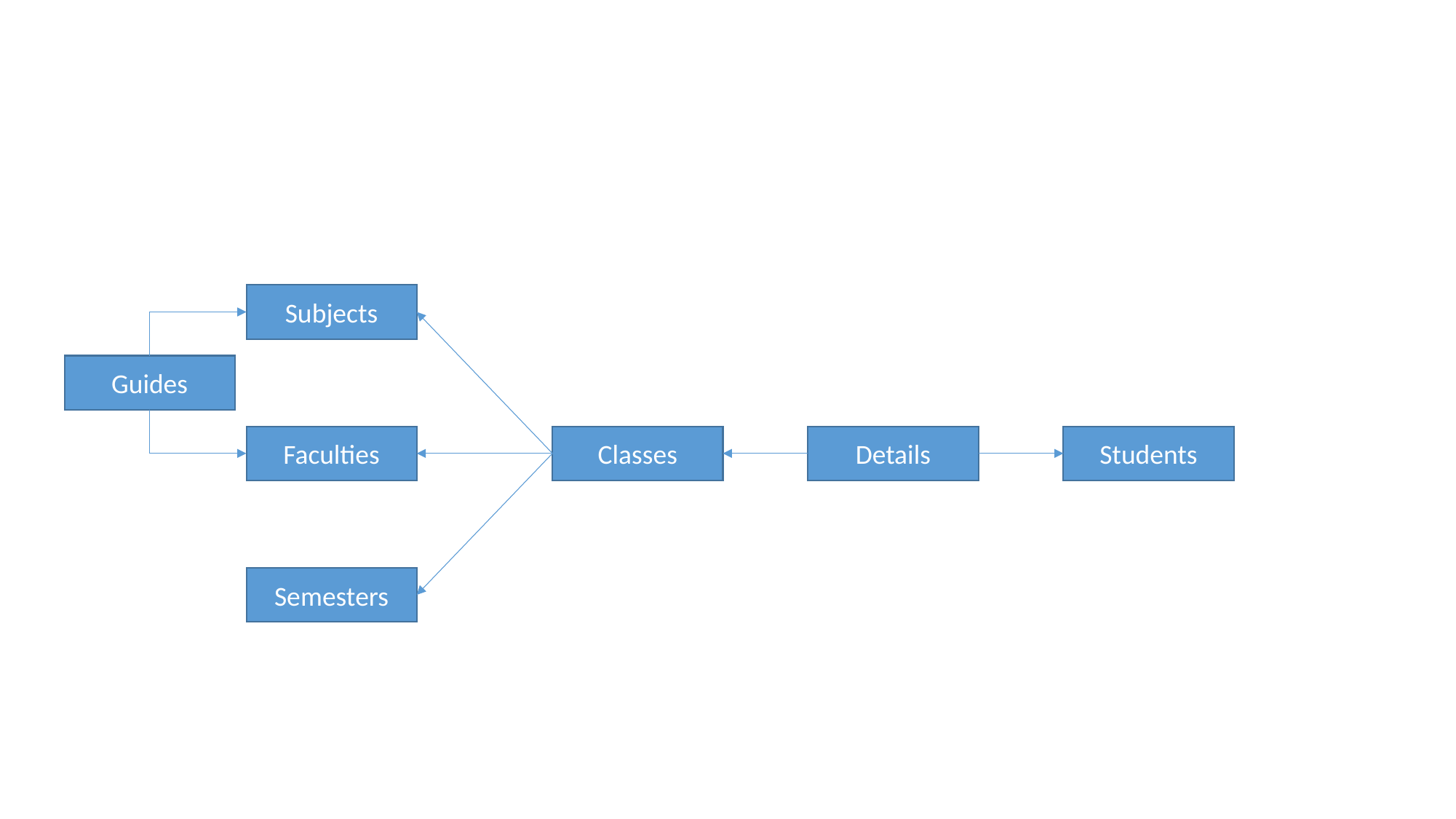

Subjects
Guides
Classes
Details
Students
Faculties
Semesters